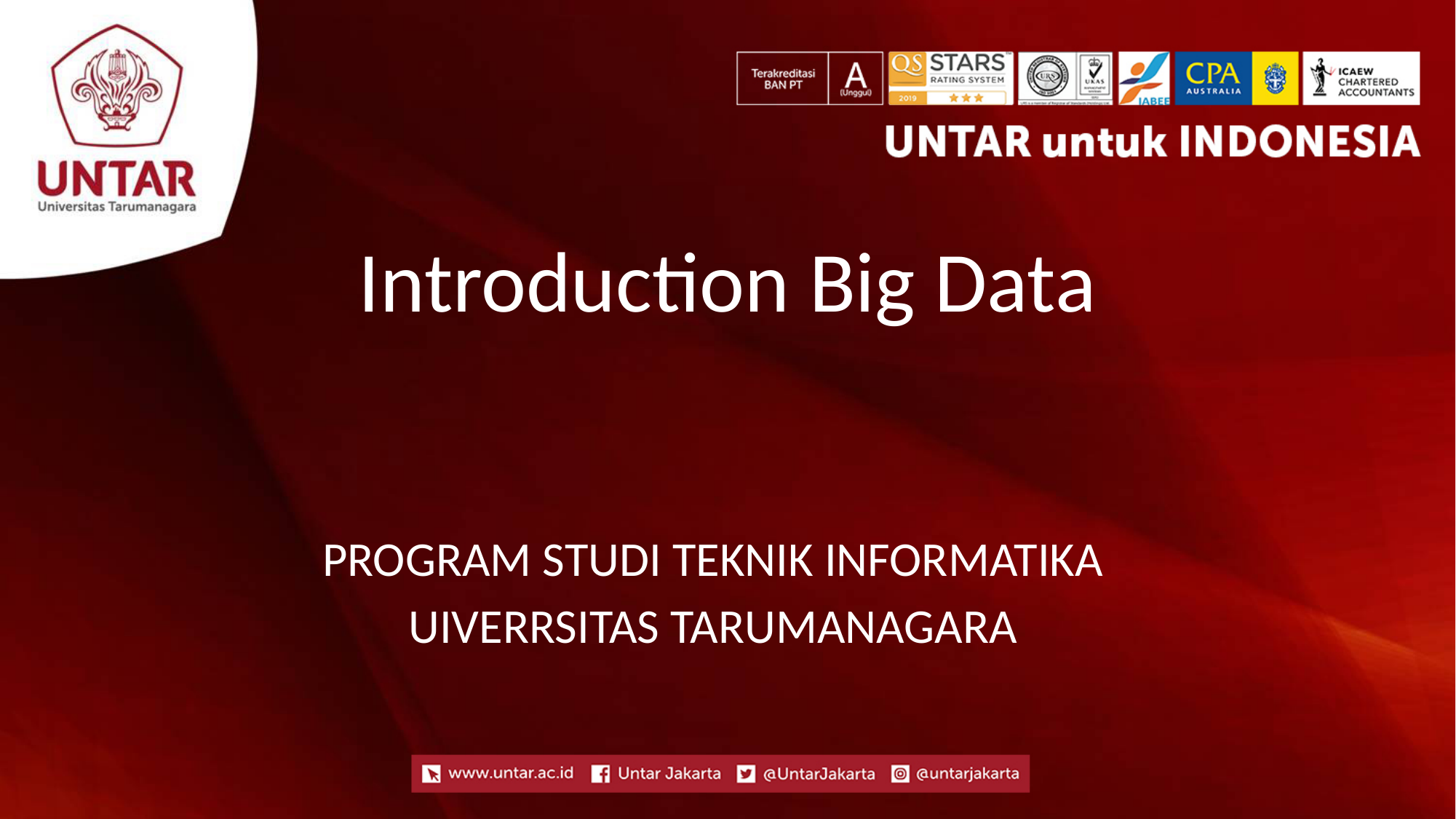

# Introduction Big Data
PROGRAM STUDI TEKNIK INFORMATIKA
UIVERRSITAS TARUMANAGARA